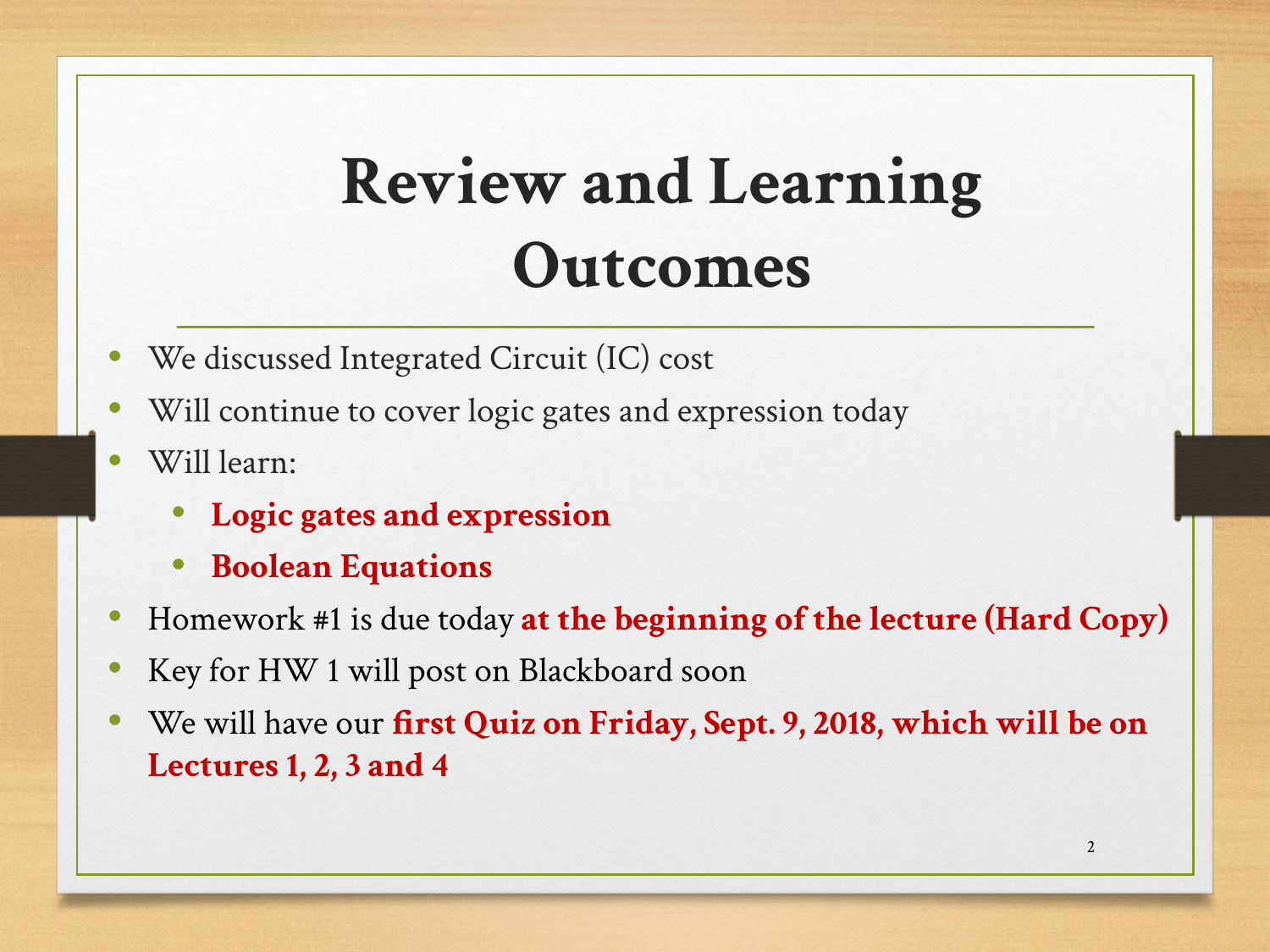

# Review and Learning Outcomes
We discussed Integrated Circuit (IC) cost
Will continue to cover logic gates and expression today
Will learn:
Logic gates and expression
Boolean Equations
Homework #1 is due today at the beginning of the lecture (Hard Copy)
Key for HW 1 will post on Blackboard soon
We will have our first Quiz on Friday, Sept. 9, 2018, which will be on Lectures 1, 2, 3 and 4

2